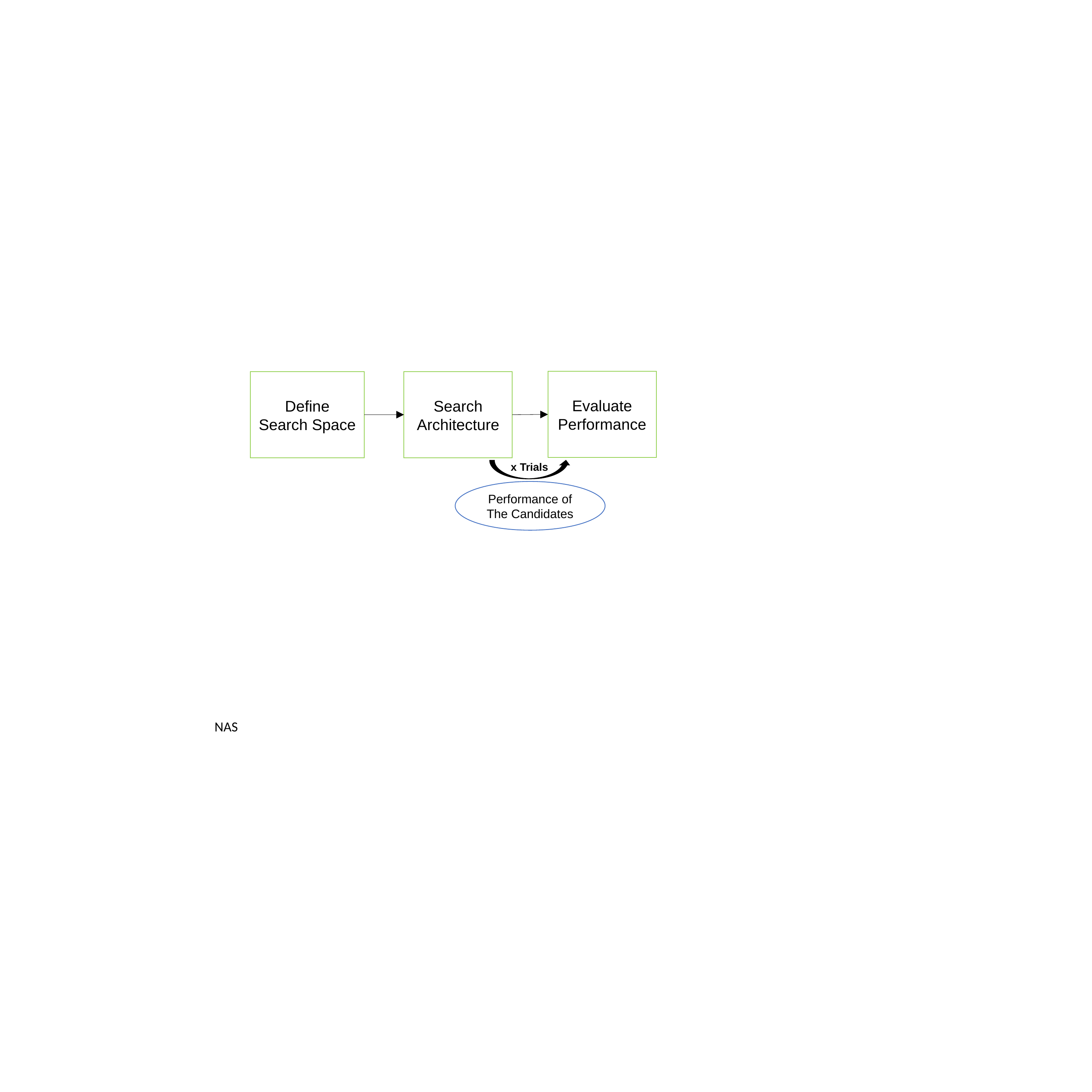

Evaluate
Performance
Search
Architecture
Define
Search Space
x Trials

Performance of The Candidates
NAS